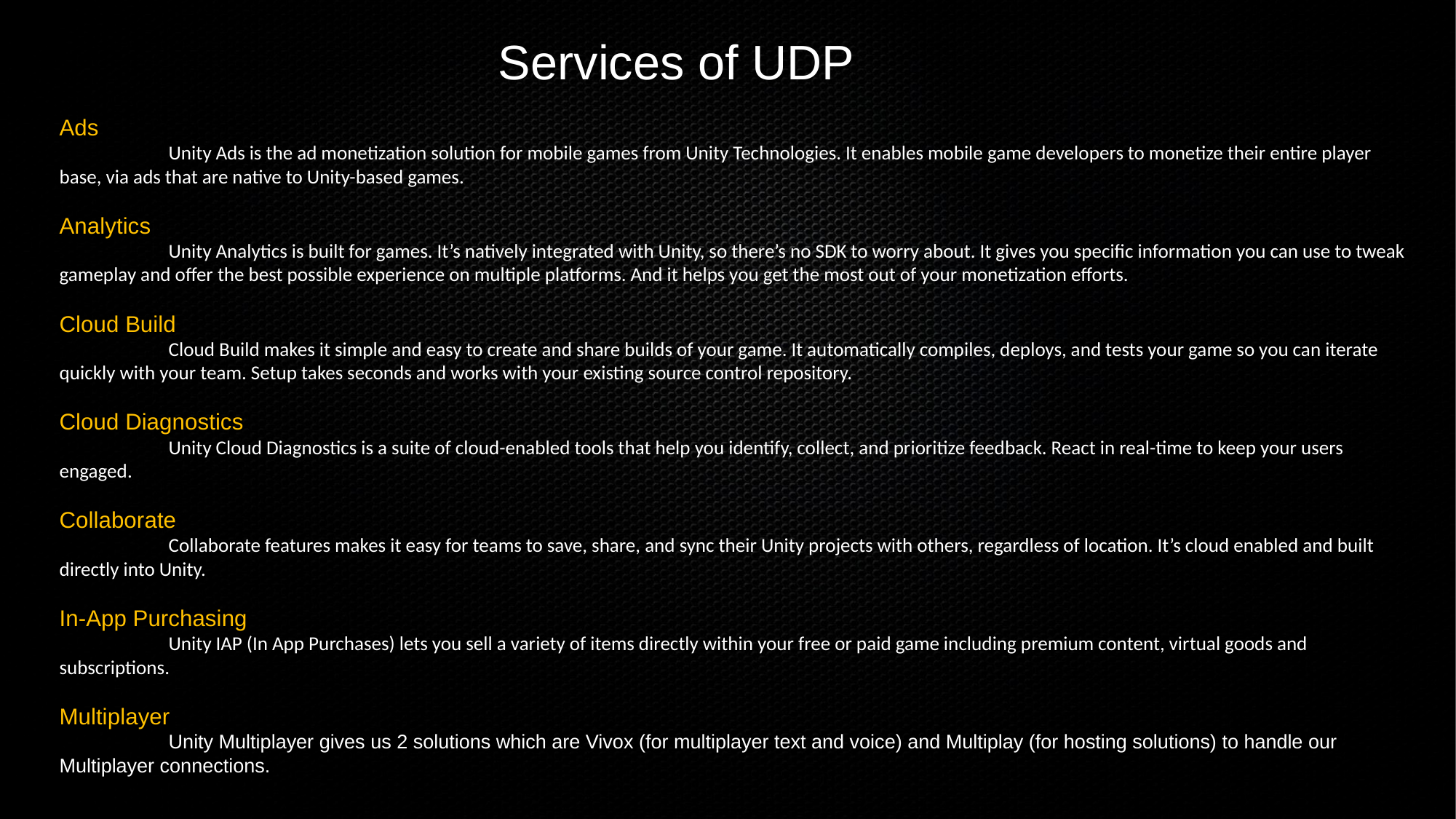

Services of UDP
Ads
	Unity Ads is the ad monetization solution for mobile games from Unity Technologies. It enables mobile game developers to monetize their entire player base, via ads that are native to Unity-based games.

Analytics
	Unity Analytics is built for games. It’s natively integrated with Unity, so there’s no SDK to worry about. It gives you specific information you can use to tweak gameplay and offer the best possible experience on multiple platforms. And it helps you get the most out of your monetization efforts.

Cloud Build
	Cloud Build makes it simple and easy to create and share builds of your game. It automatically compiles, deploys, and tests your game so you can iterate quickly with your team. Setup takes seconds and works with your existing source control repository.

Cloud Diagnostics
	Unity Cloud Diagnostics is a suite of cloud-enabled tools that help you identify, collect, and prioritize feedback. React in real-time to keep your users engaged.

Collaborate
	Collaborate features makes it easy for teams to save, share, and sync their Unity projects with others, regardless of location. It’s cloud enabled and built directly into Unity.

In-App Purchasing
	Unity IAP (In App Purchases) lets you sell a variety of items directly within your free or paid game including premium content, virtual goods and subscriptions.

Multiplayer
	Unity Multiplayer gives us 2 solutions which are Vivox (for multiplayer text and voice) and Multiplay (for hosting solutions) to handle our Multiplayer connections.